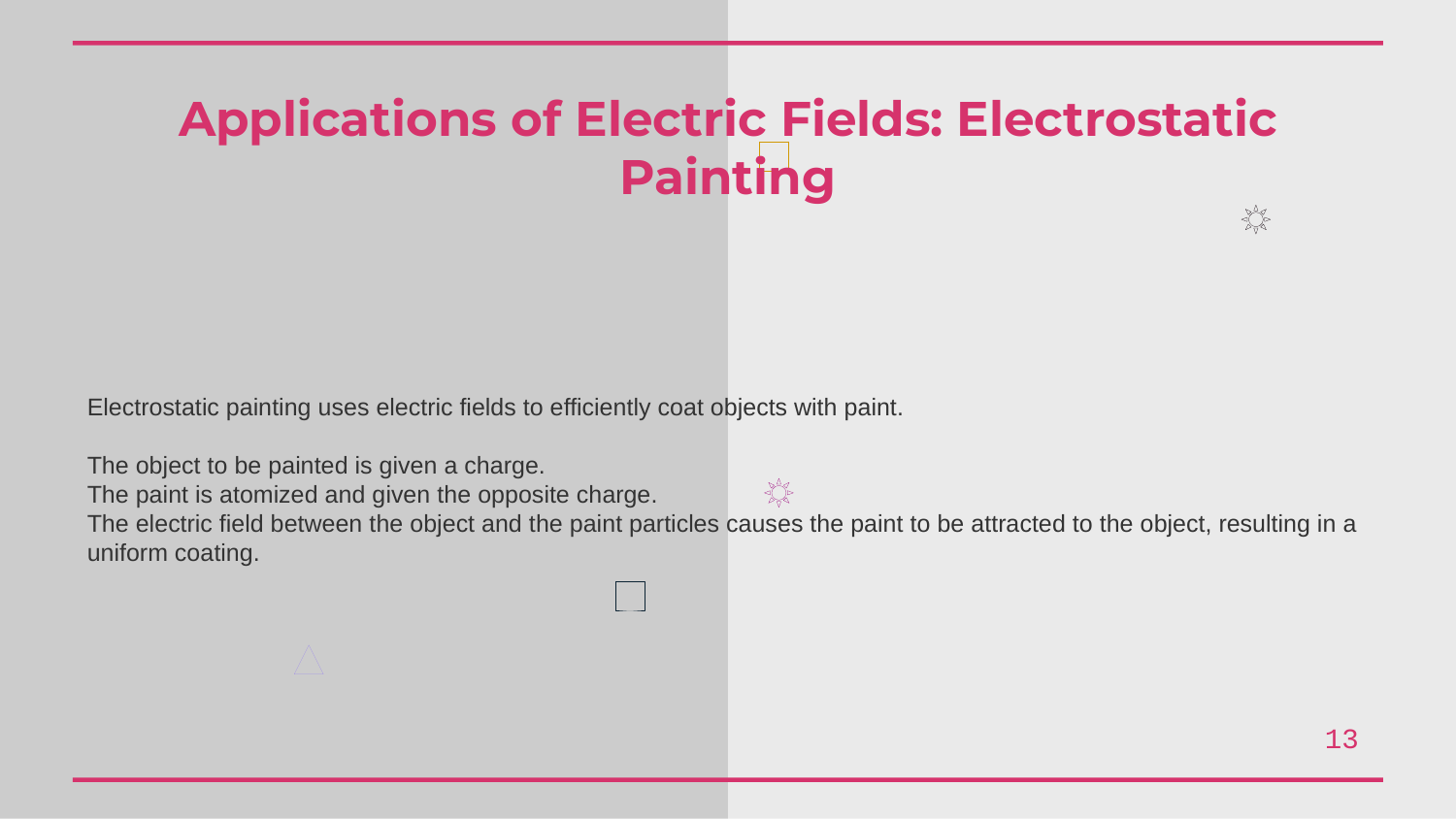

Applications of Electric Fields: Electrostatic Painting

Electrostatic painting uses electric fields to efficiently coat objects with paint.

The object to be painted is given a charge.
The paint is atomized and given the opposite charge.
The electric field between the object and the paint particles causes the paint to be attracted to the object, resulting in a uniform coating.

13